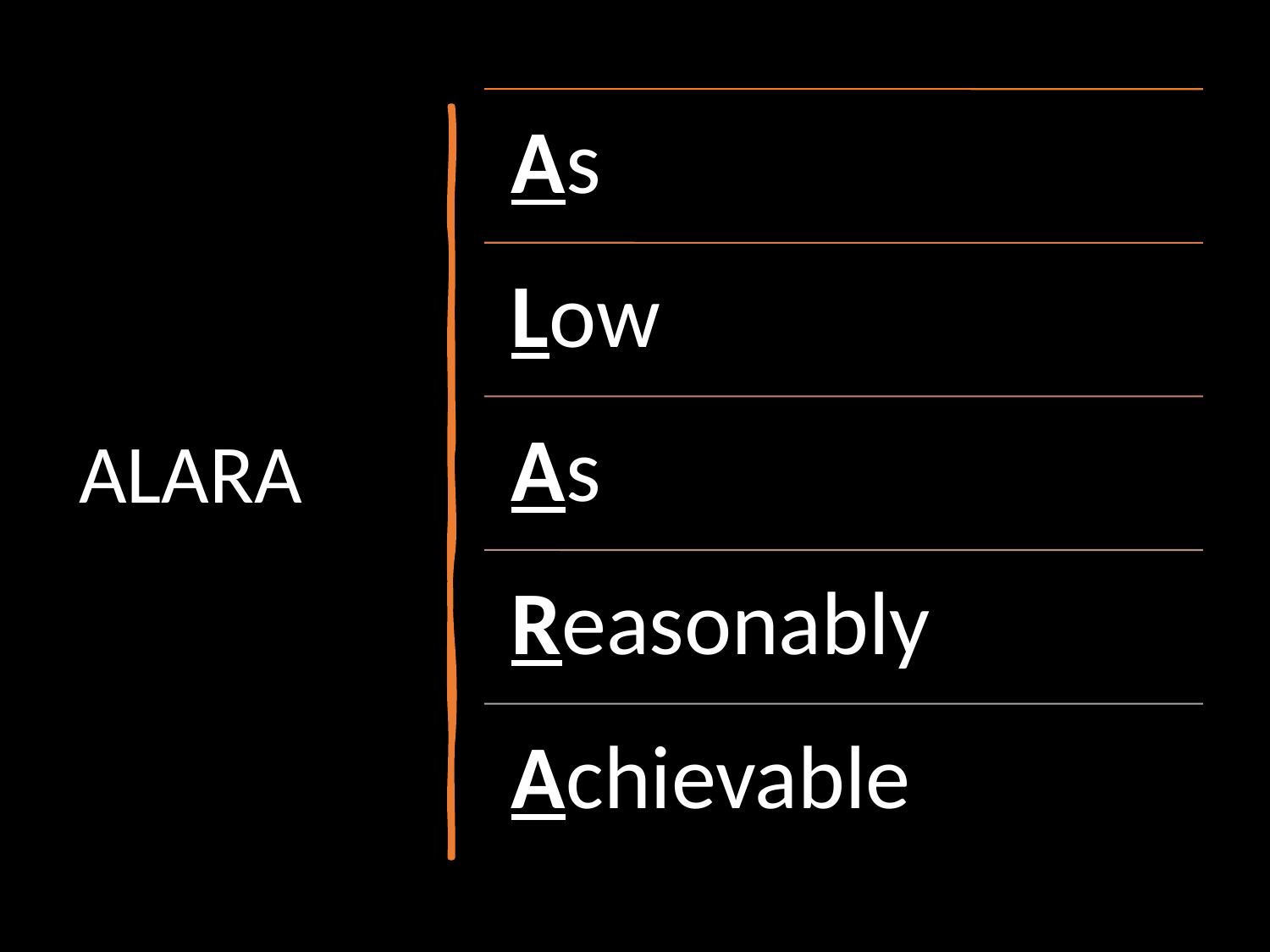

As
Low
As
Reasonably
Achievable
# ALARA